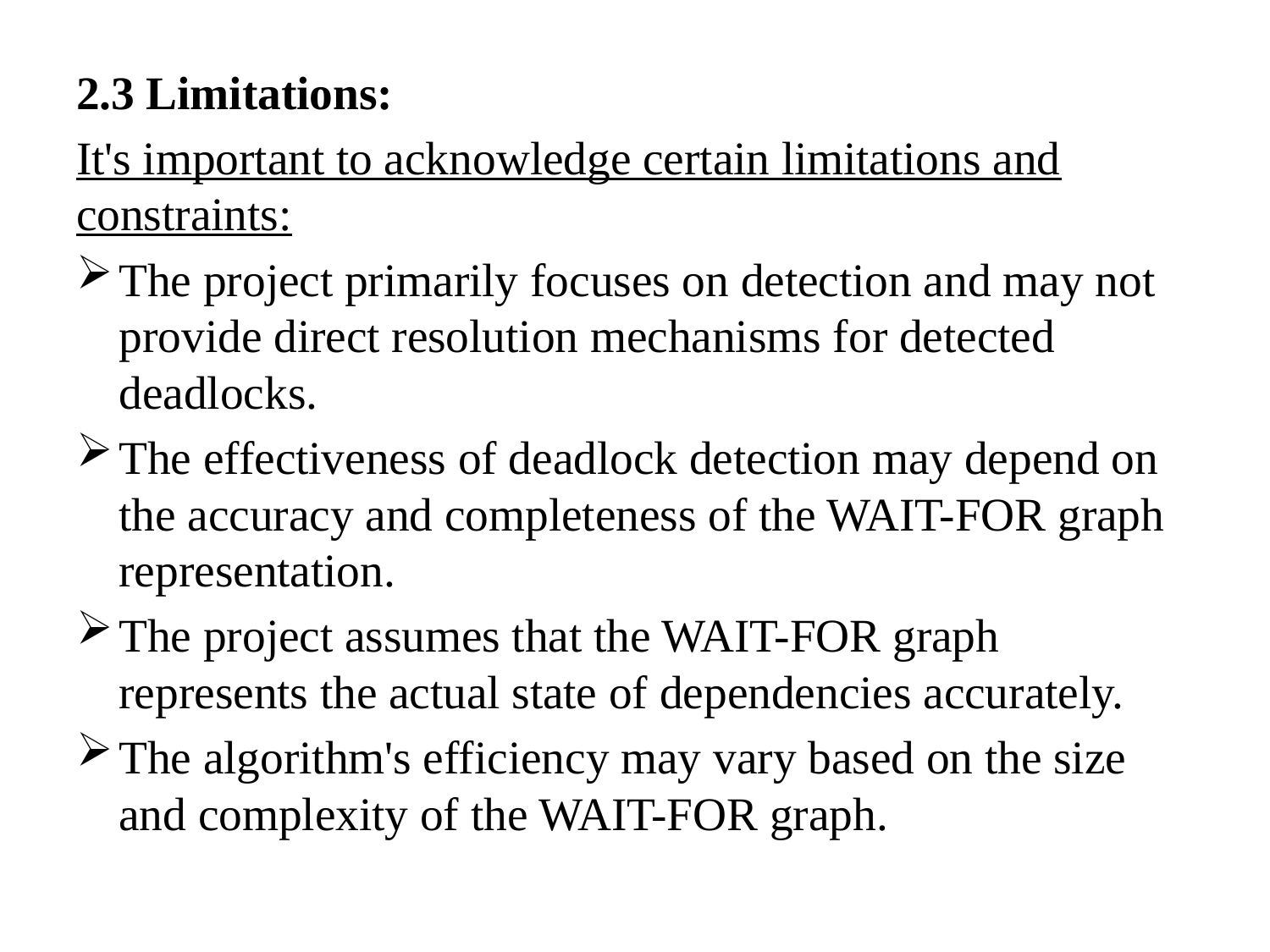

2.3 Limitations:
It's important to acknowledge certain limitations and constraints:
The project primarily focuses on detection and may not provide direct resolution mechanisms for detected deadlocks.
The effectiveness of deadlock detection may depend on the accuracy and completeness of the WAIT-FOR graph representation.
The project assumes that the WAIT-FOR graph represents the actual state of dependencies accurately.
The algorithm's efficiency may vary based on the size and complexity of the WAIT-FOR graph.